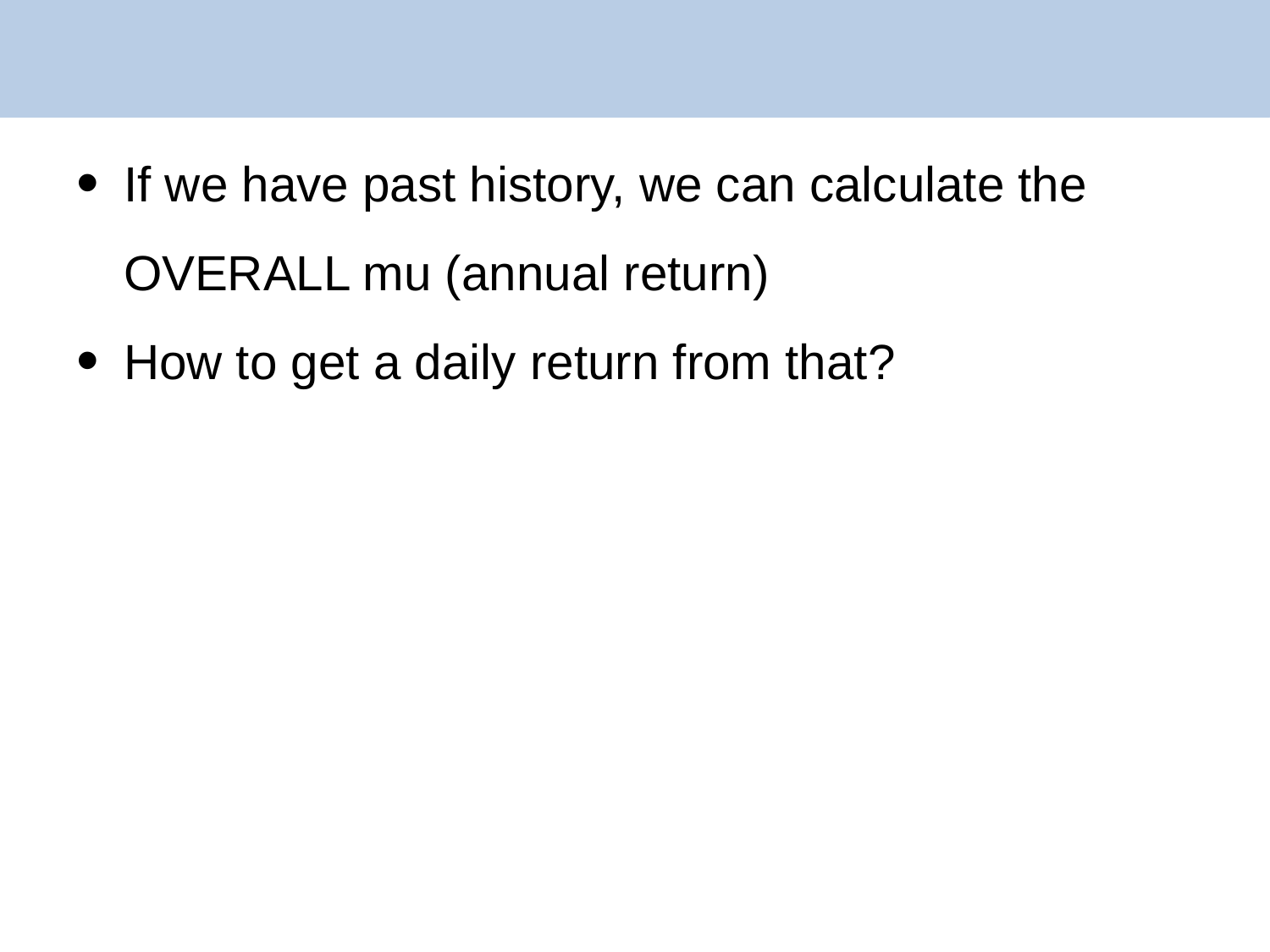

#
If we have past history, we can calculate the OVERALL mu (annual return)
How to get a daily return from that?